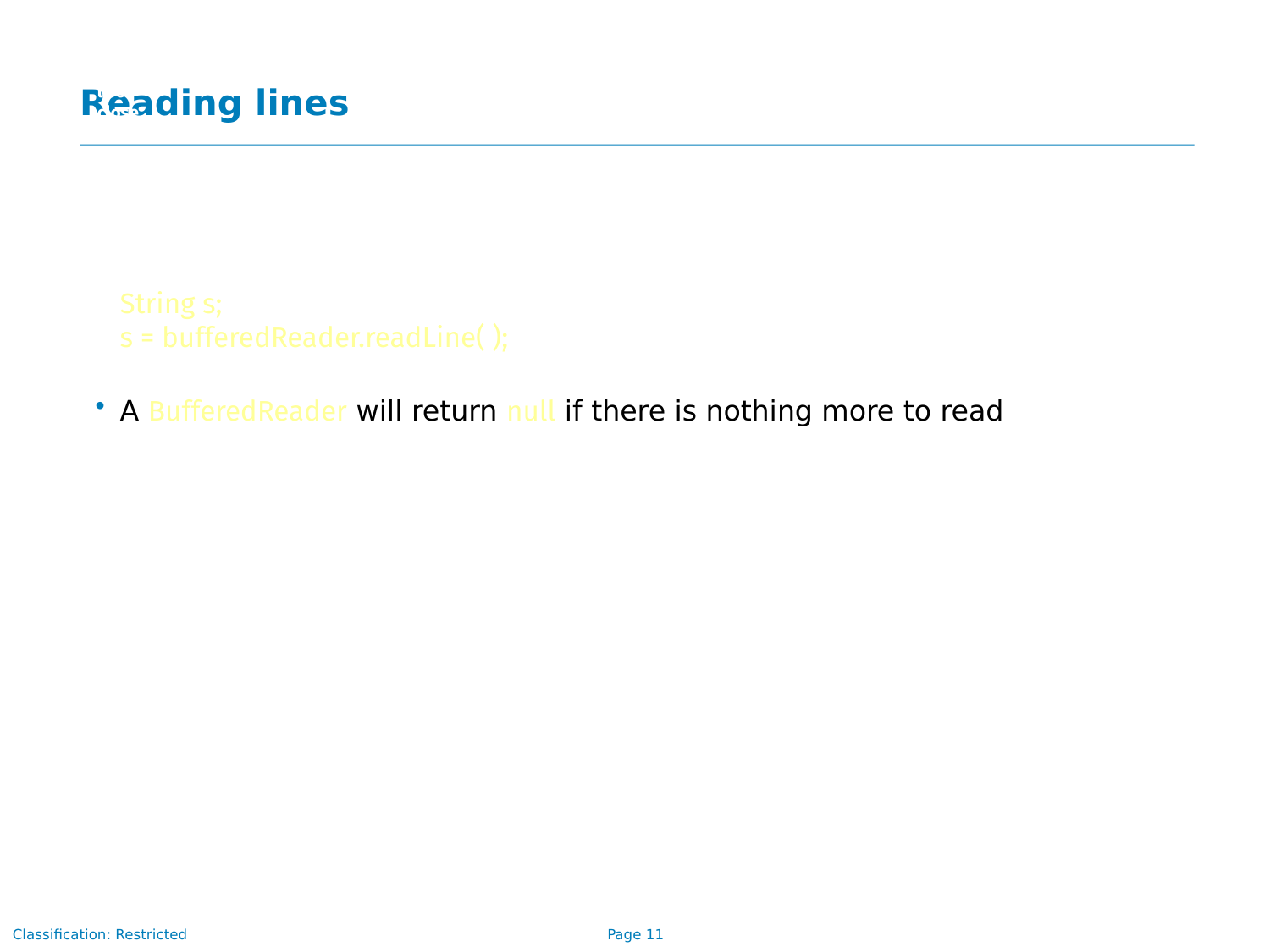

open
use
close
# Reading lines
String s;
s = bufferedReader.readLine( );
A BufferedReader will return null if there is nothing more to read